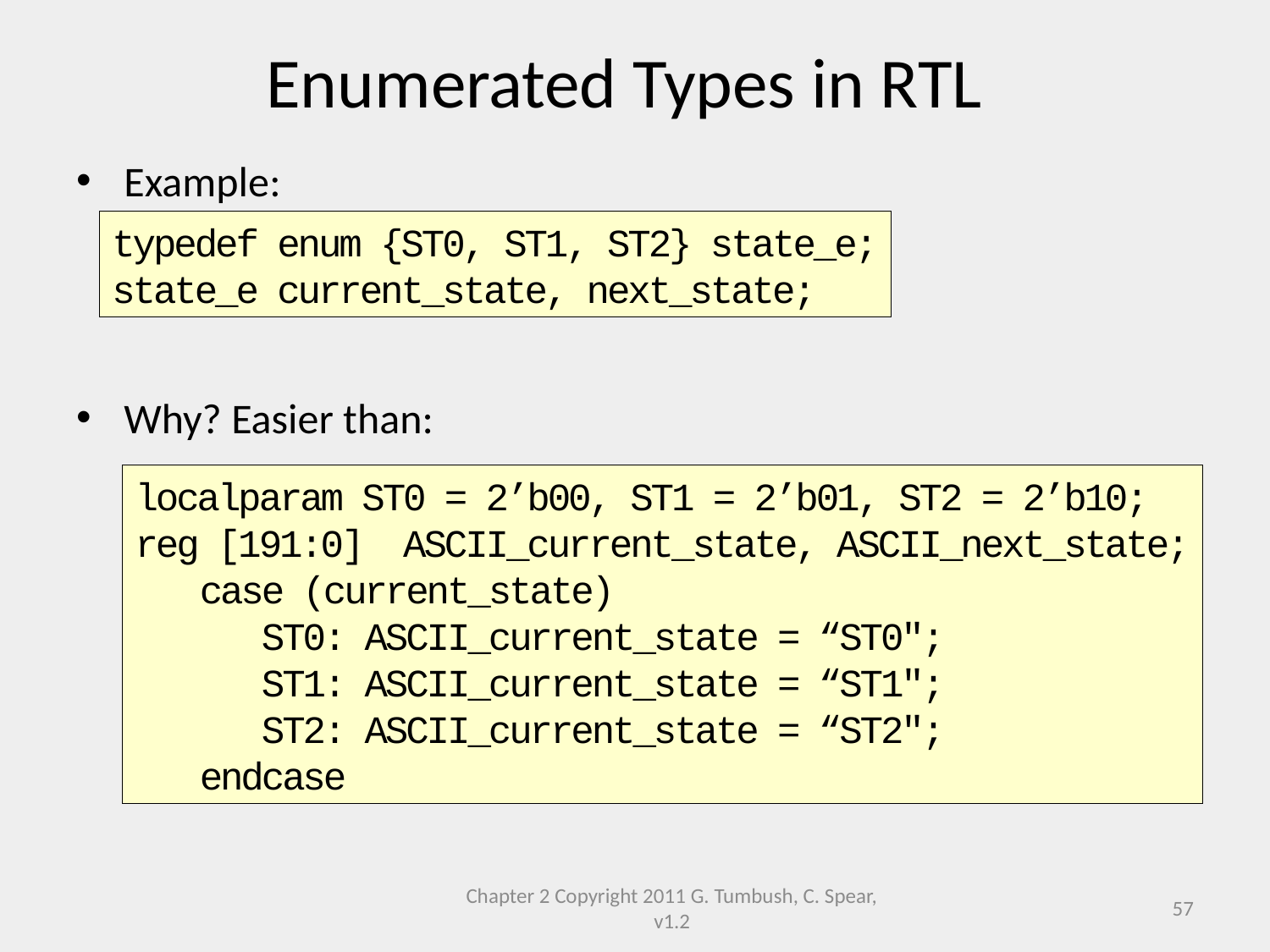

# Enumerated Types in RTL
Example:

Why? Easier than:

typedef enum {ST0, ST1, ST2} state_e;
state_e current_state, next_state;
localparam ST0 = 2’b00, ST1 = 2’b01, ST2 = 2’b10;
reg [191:0]  ASCII_current_state, ASCII_next_state;
   case (current_state)
      ST0: ASCII_current_state = “ST0";
      ST1: ASCII_current_state = “ST1";
      ST2: ASCII_current_state = “ST2";
   endcase
Chapter 2 Copyright 2011 G. Tumbush, C. Spear, v1.2
57